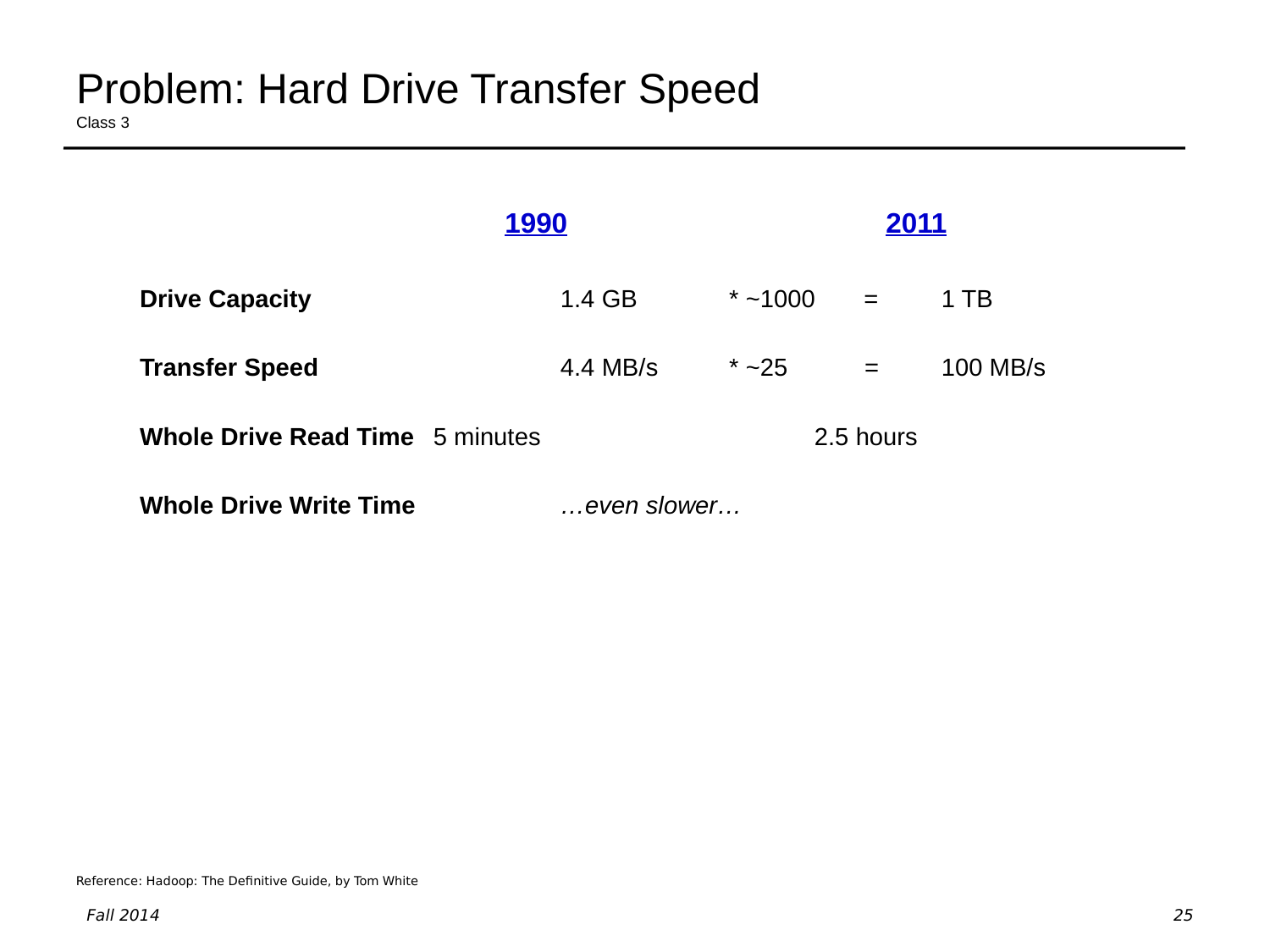

# Problem: Hard Drive Transfer Speed Class 3

				1990			2011

Drive Capacity		1.4 GB	      * ~1000       =	1 TB

Transfer Speed		4.4 MB/s	      * ~25           =	100 MB/s

Whole Drive Read Time	5 minutes			2.5 hours

Whole Drive Write Time		…even slower…

Reference: Hadoop: The Definitive Guide, by Tom White
25